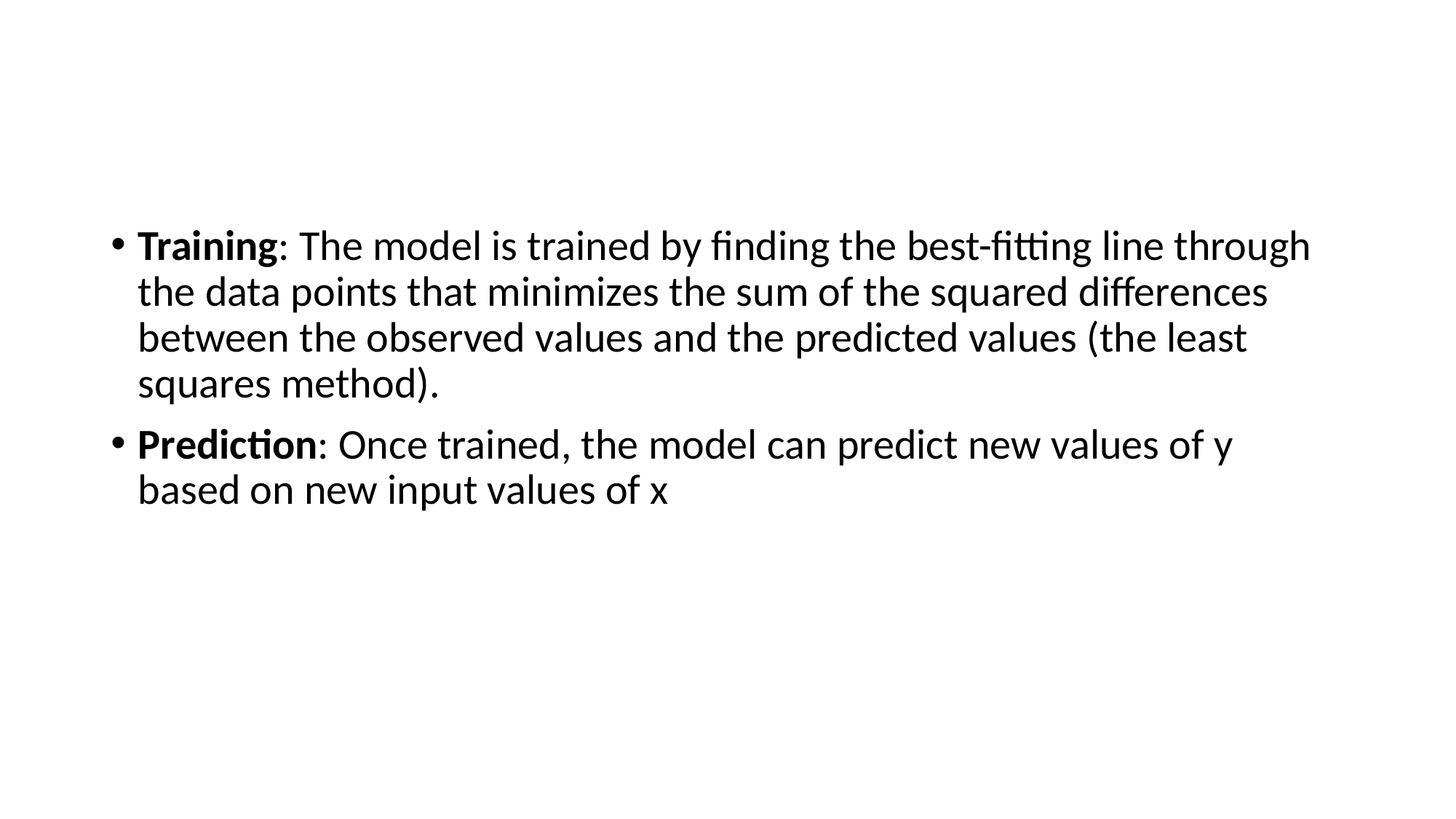

Training: The model is trained by finding the best-fitting line through the data points that minimizes the sum of the squared differences between the observed values and the predicted values (the least squares method).
Prediction: Once trained, the model can predict new values of y based on new input values of x